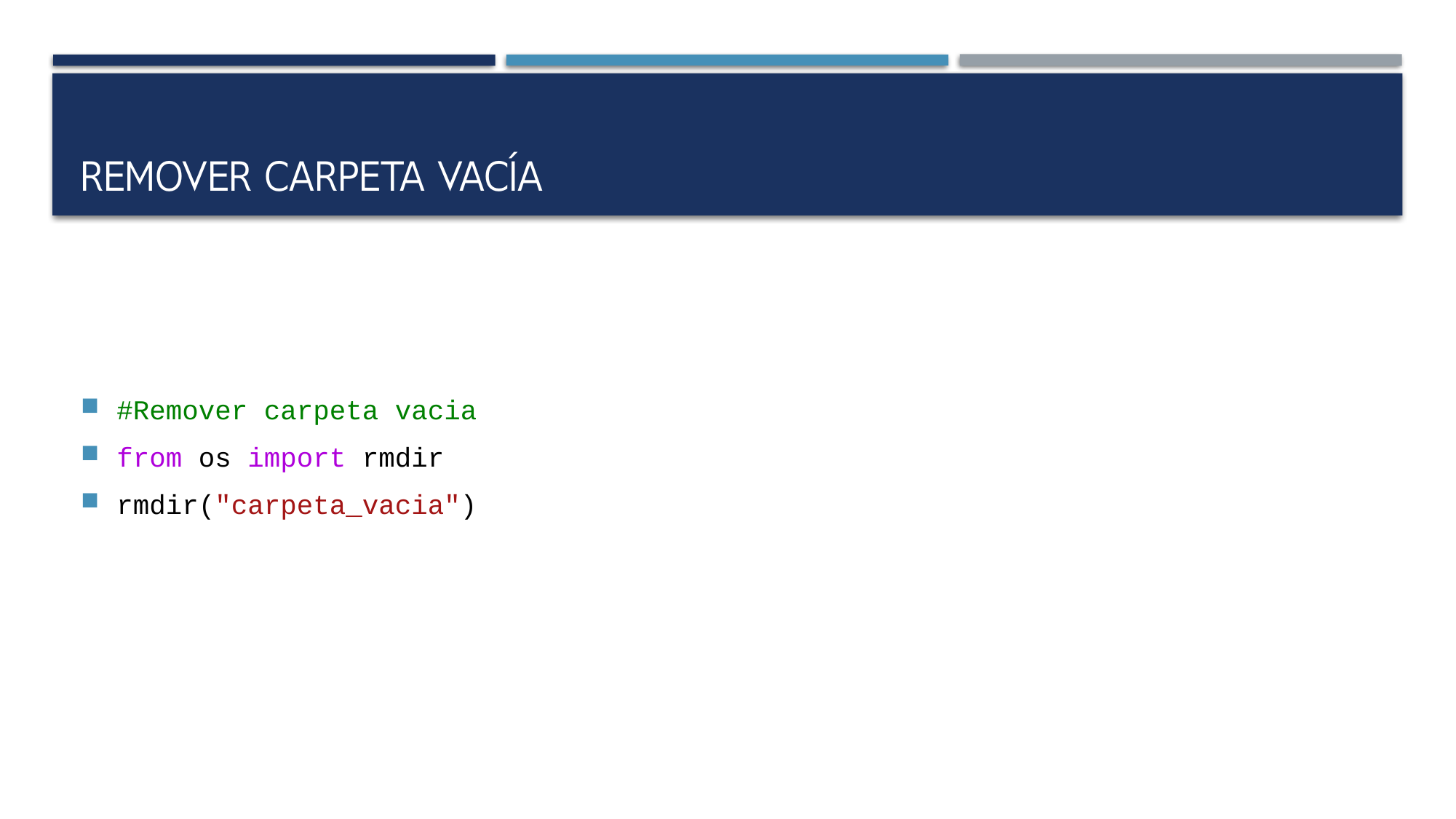

# Remover carpeta vacía
#Remover carpeta vacia
from os import rmdir
rmdir("carpeta_vacia")